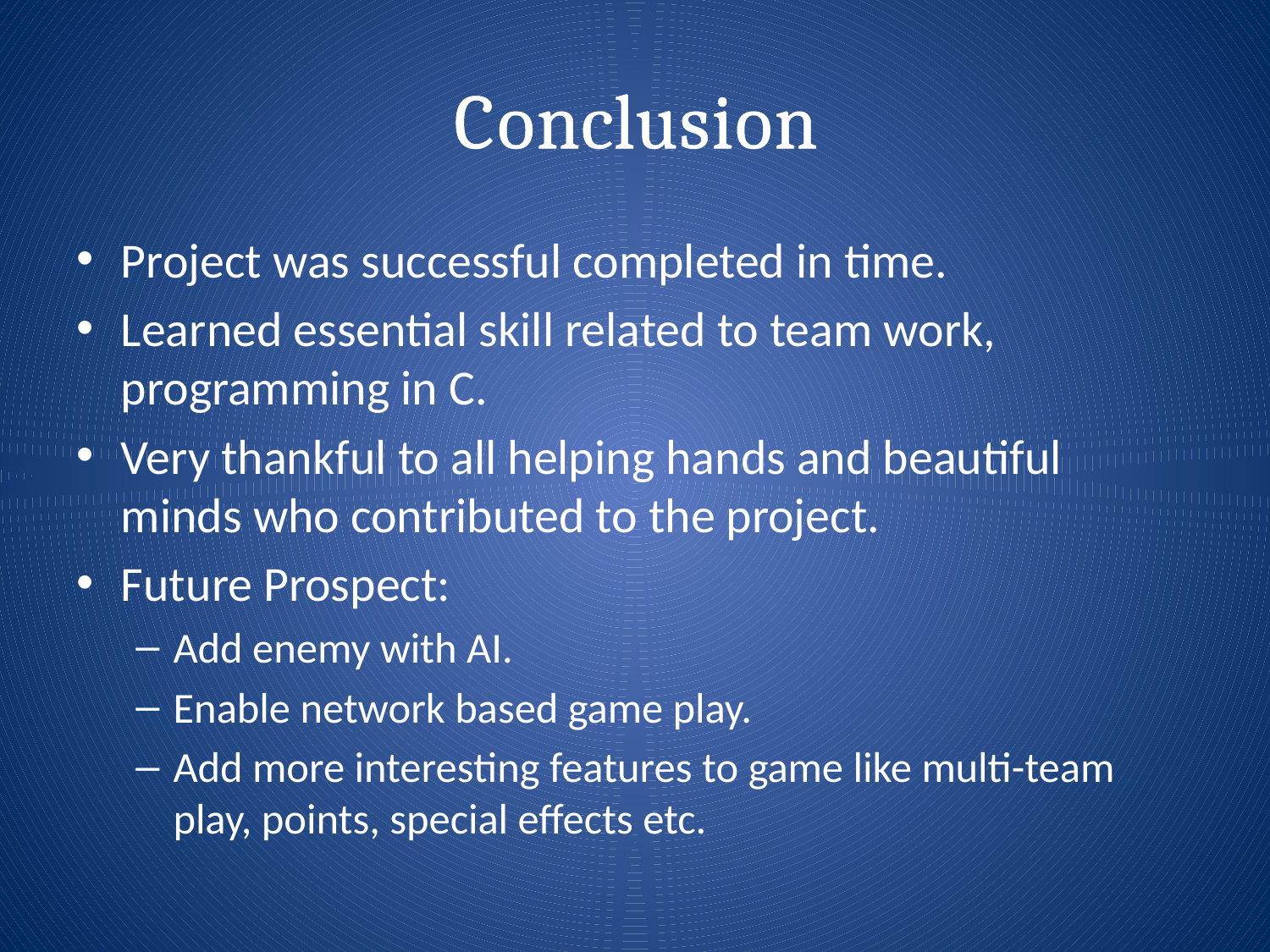

# Conclusion
Project was successful completed in time.
Learned essential skill related to team work, programming in C.
Very thankful to all helping hands and beautiful minds who contributed to the project.
Future Prospect:
Add enemy with AI.
Enable network based game play.
Add more interesting features to game like multi-team play, points, special effects etc.